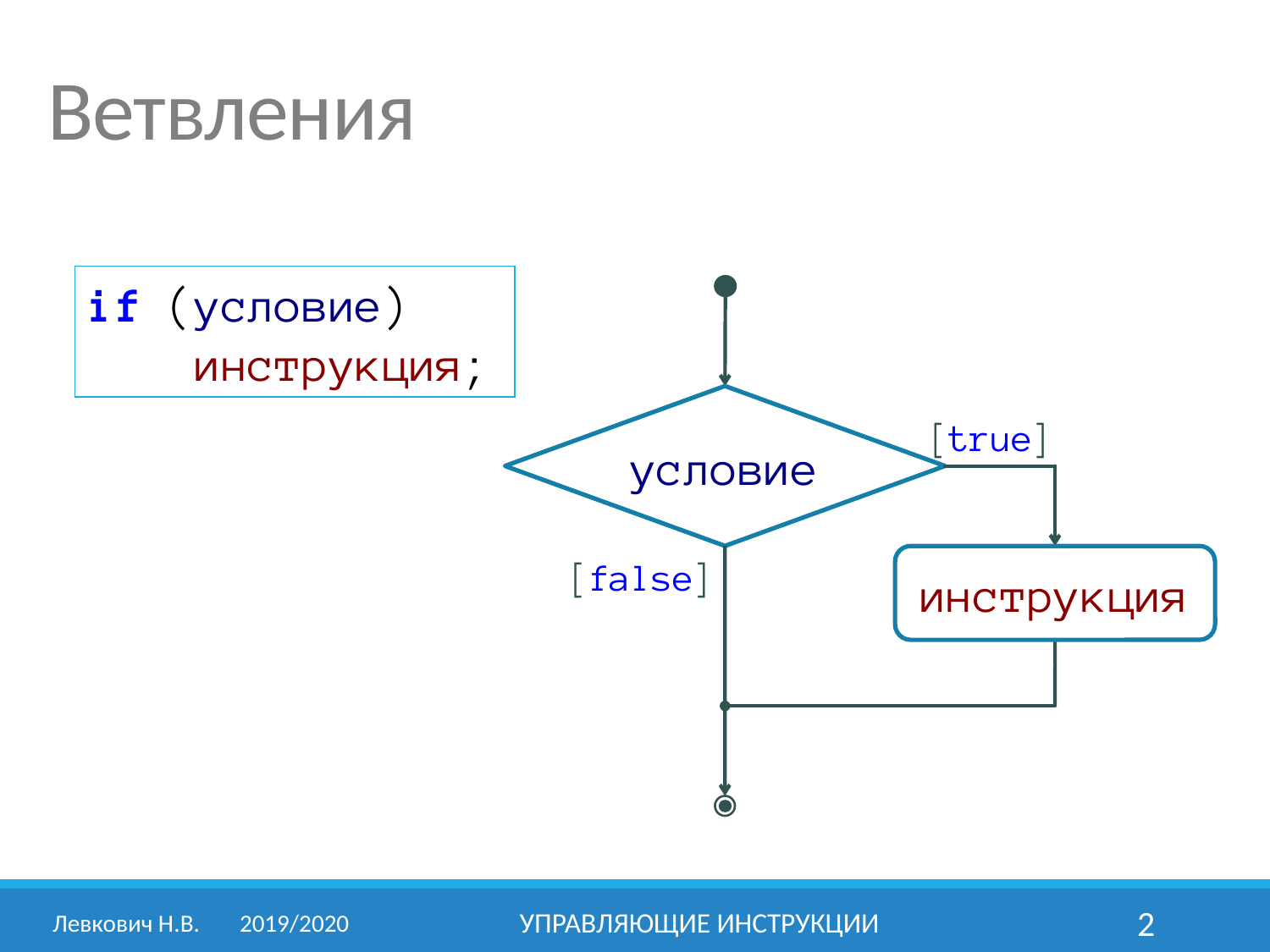

Ветвления
if (условие)
    инструкция;

условие
[true]
[false]
инструкция

Левкович Н.В.	2019/2020
Управляющие инструкции
2